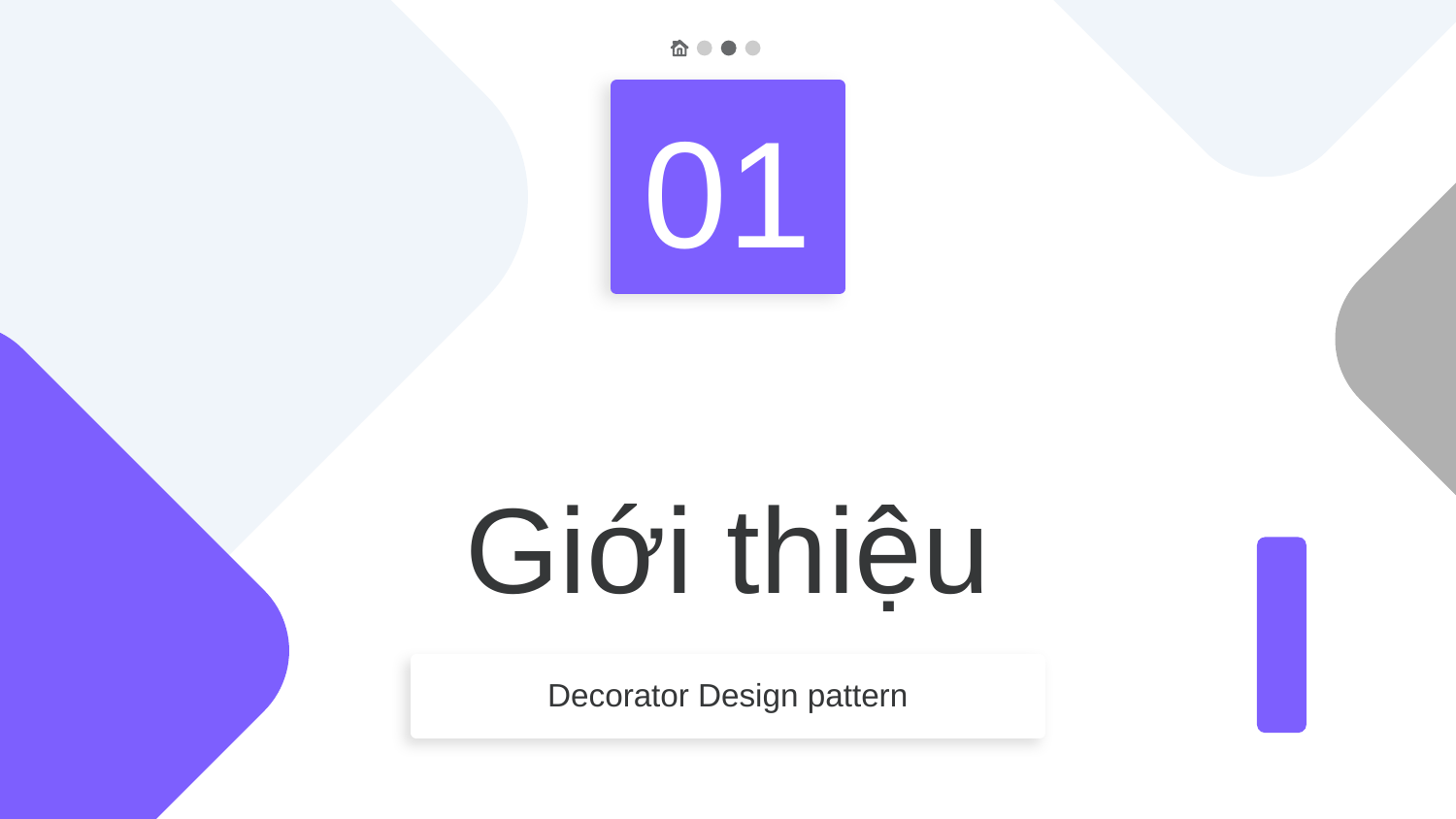

# 01
Giới thiệu

Decorator Design pattern